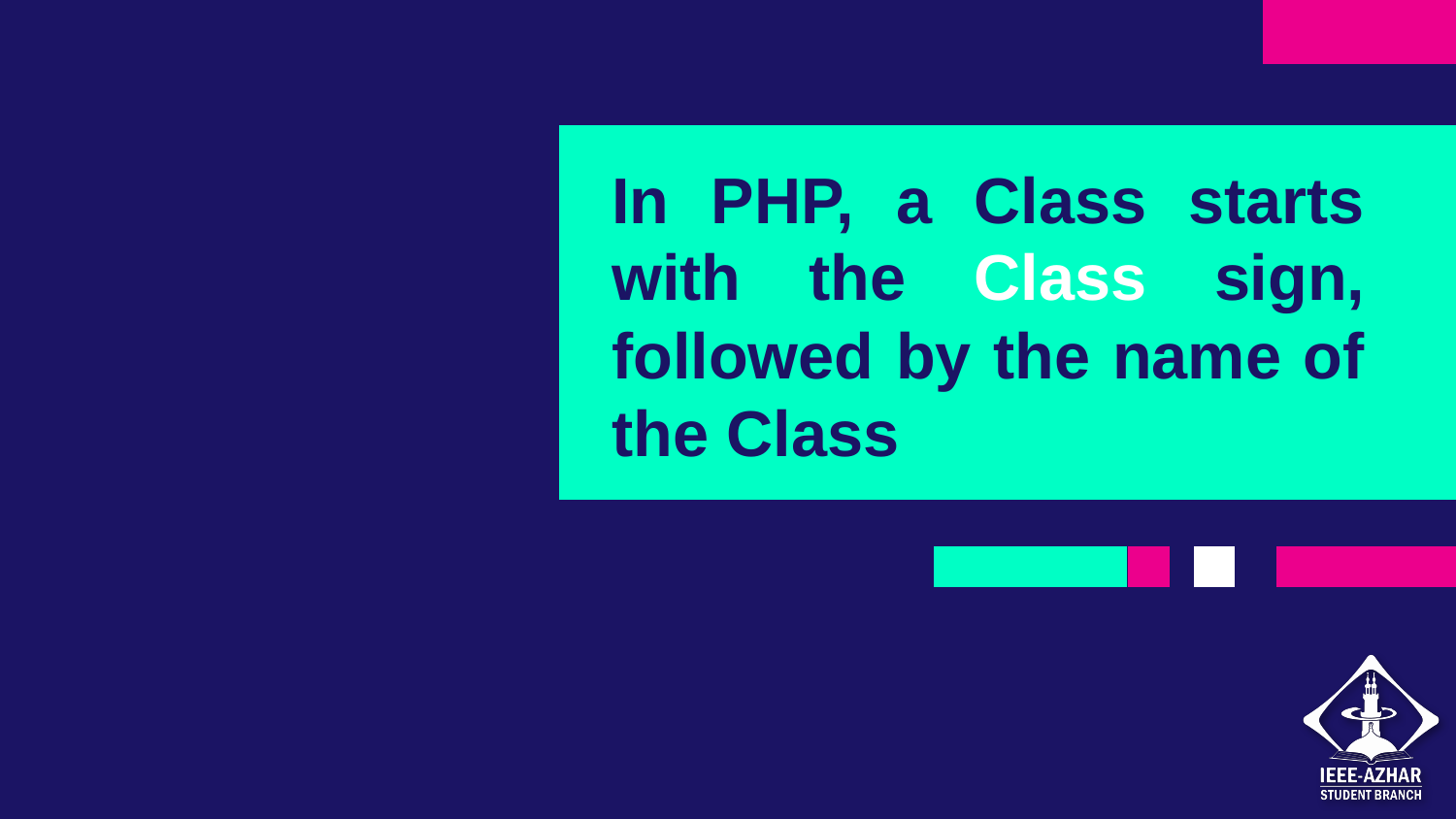

# In PHP, a Class starts with the Class sign, followed by the name of the Class